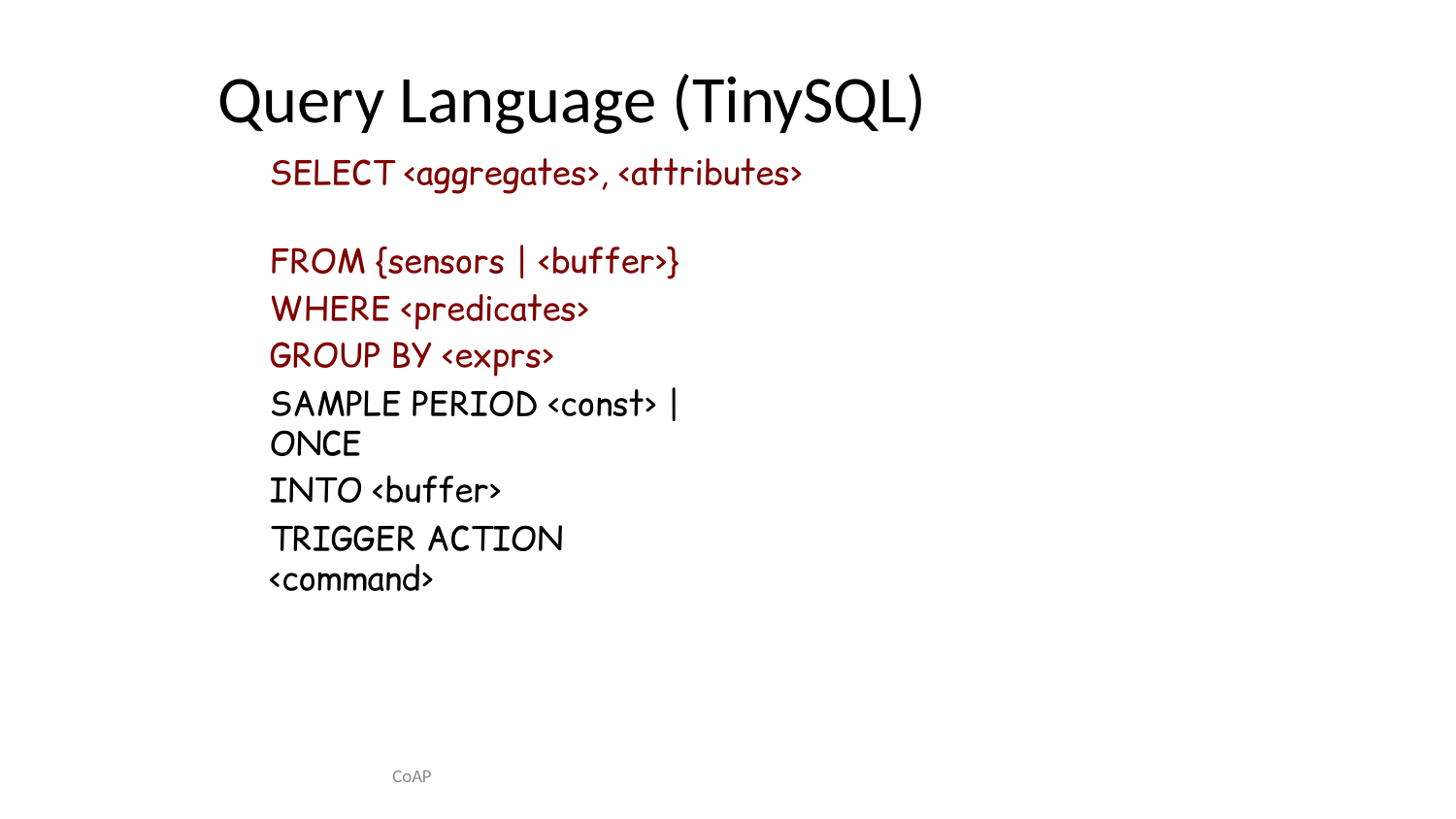

# Query Language (TinySQL)
SELECT <aggregates>, <attributes>

FROM {sensors | <buffer>} WHERE <predicates> GROUP BY <exprs>
SAMPLE PERIOD <const> | ONCE
INTO <buffer>
TRIGGER ACTION <command>
CoAP